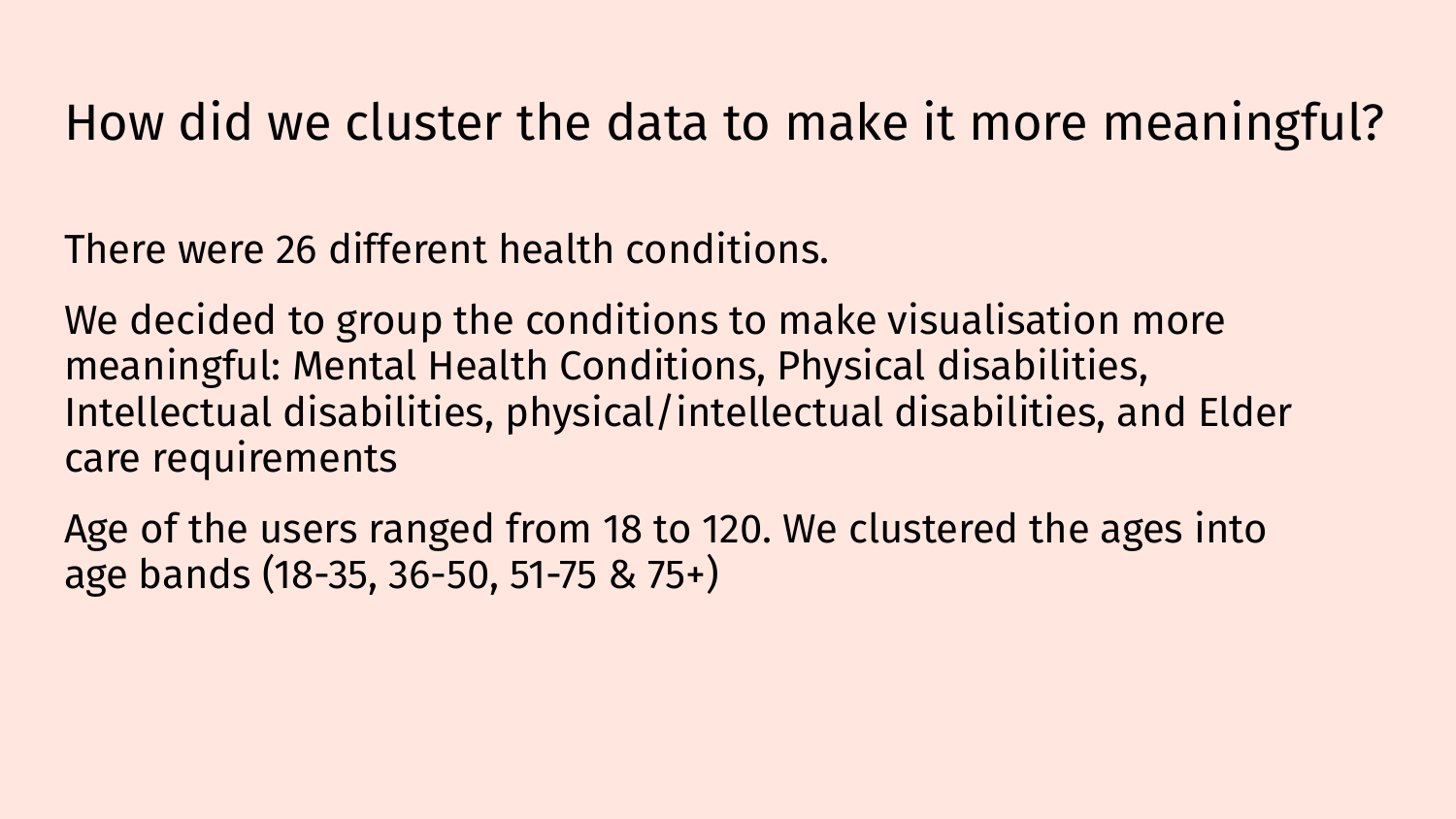

# How did we cluster the data to make it more meaningful?
There were 26 different health conditions.
We decided to group the conditions to make visualisation more meaningful: Mental Health Conditions, Physical disabilities, Intellectual disabilities, physical/intellectual disabilities, and Elder care requirements
Age of the users ranged from 18 to 120. We clustered the ages into age bands (18-35, 36-50, 51-75 & 75+)